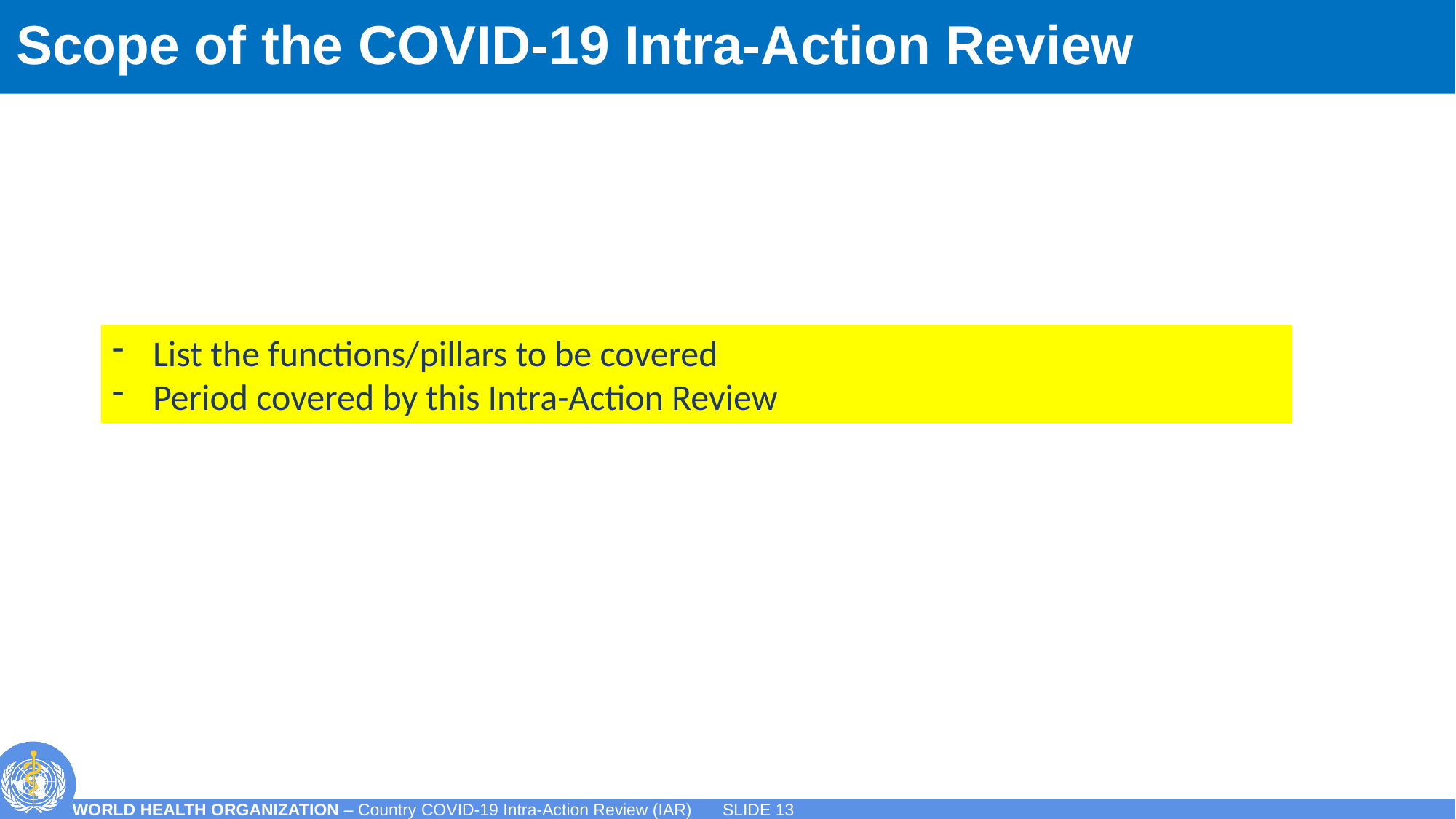

# Scope of the COVID-19 Intra-Action Review
List the functions/pillars to be covered
Period covered by this Intra-Action Review